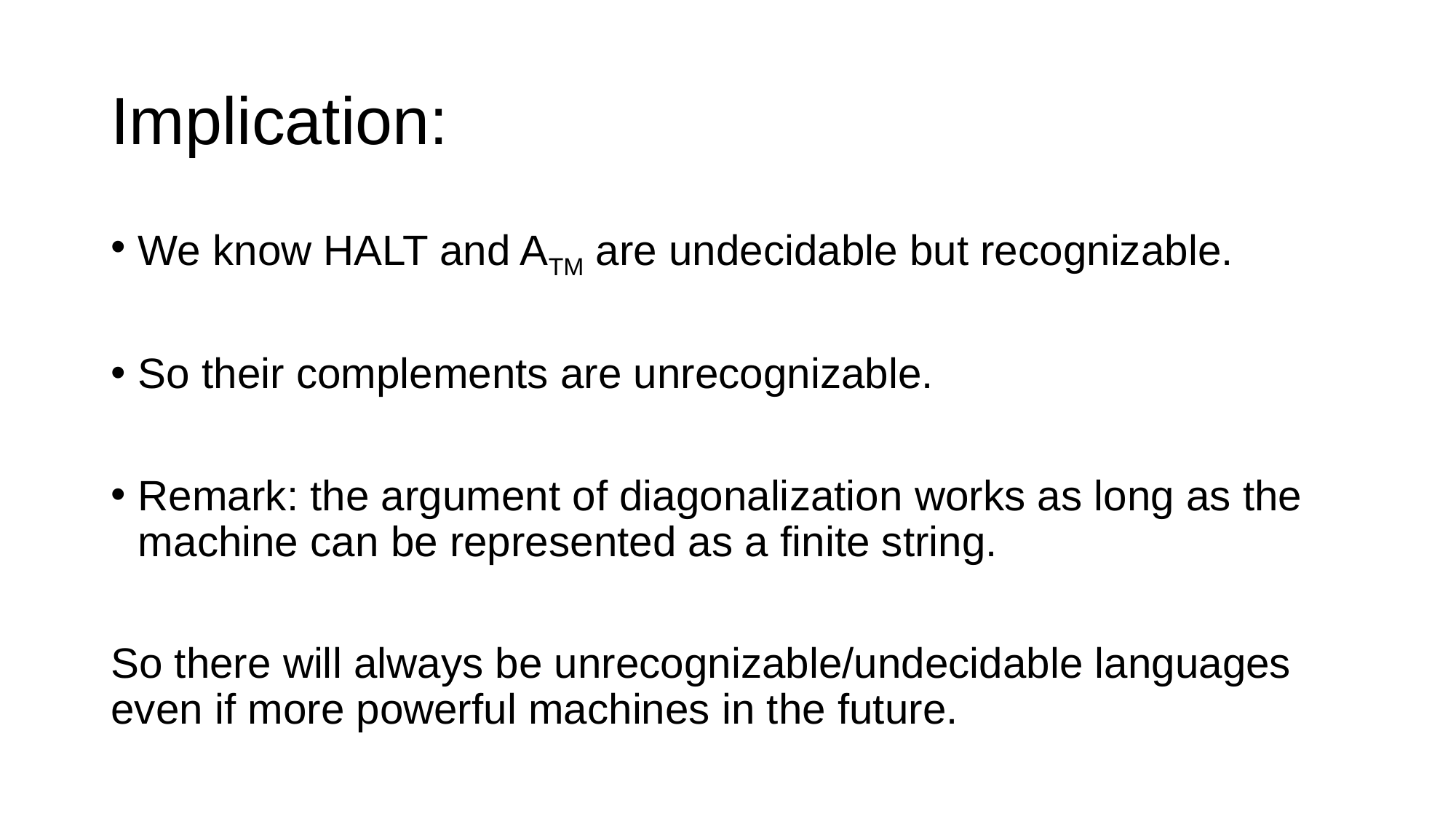

# Implication:
We know HALT and ATM are undecidable but recognizable.

So their complements are unrecognizable.

Remark: the argument of diagonalization works as long as the machine can be represented as a finite string.

So there will always be unrecognizable/undecidable languages even if more powerful machines in the future.